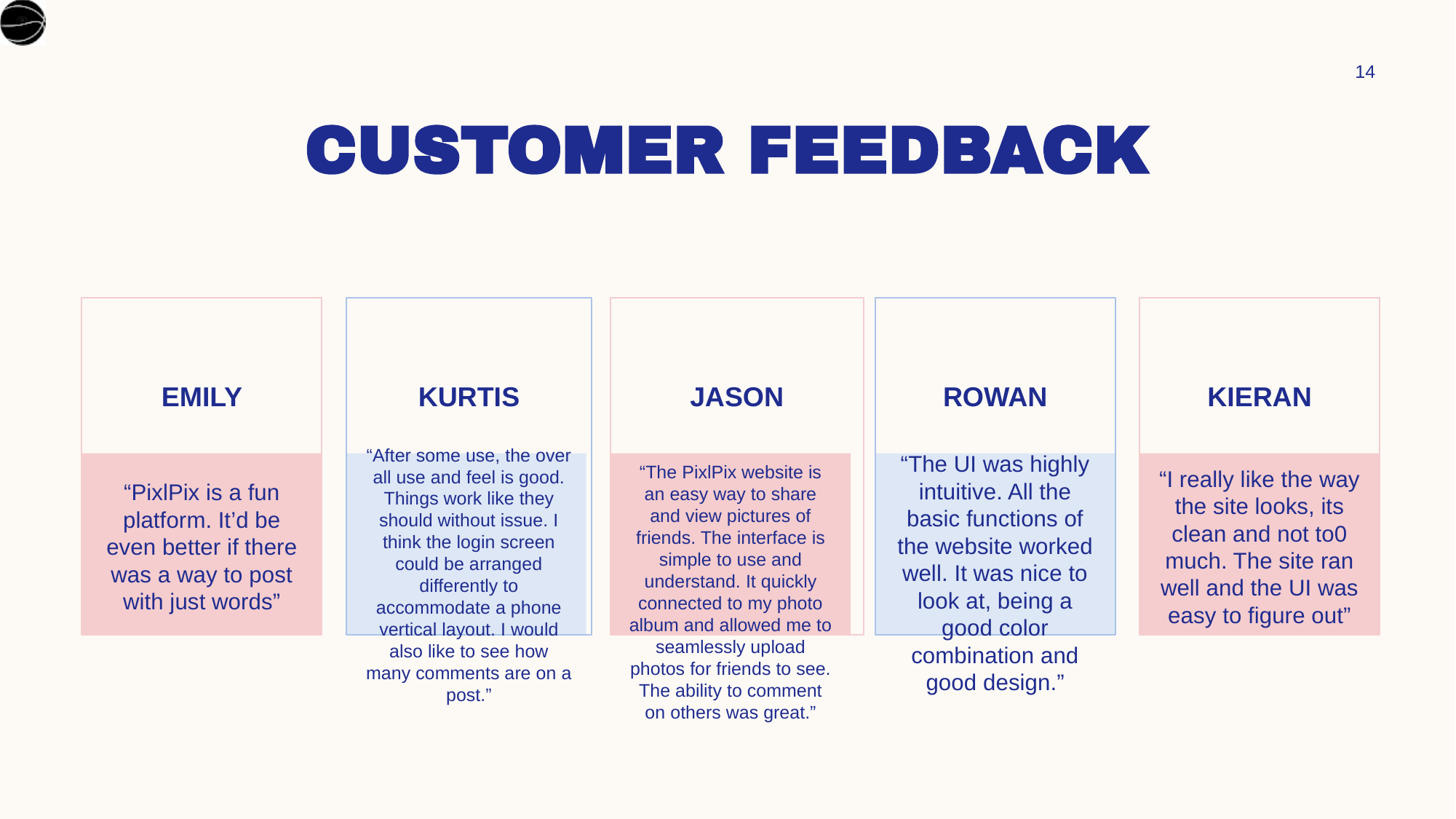

14
# Customer feedback

Emily
Kurtis
Jason
Rowan
Kieran
“After some use, the over all use and feel is good. Things work like they should without issue. I think the login screen could be arranged differently to accommodate a phone vertical layout. I would also like to see how many comments are on a post.”
“The UI was highly intuitive. All the basic functions of the website worked well. It was nice to look at, being a good color combination and good design.”
“PixlPix is a fun platform. It’d be even better if there was a way to post with just words”
“The PixlPix website is an easy way to share and view pictures of friends. The interface is simple to use and understand. It quickly connected to my photo album and allowed me to seamlessly upload photos for friends to see. The ability to comment on others was great.”
“I really like the way the site looks, its clean and not to0 much. The site ran well and the UI was easy to figure out”